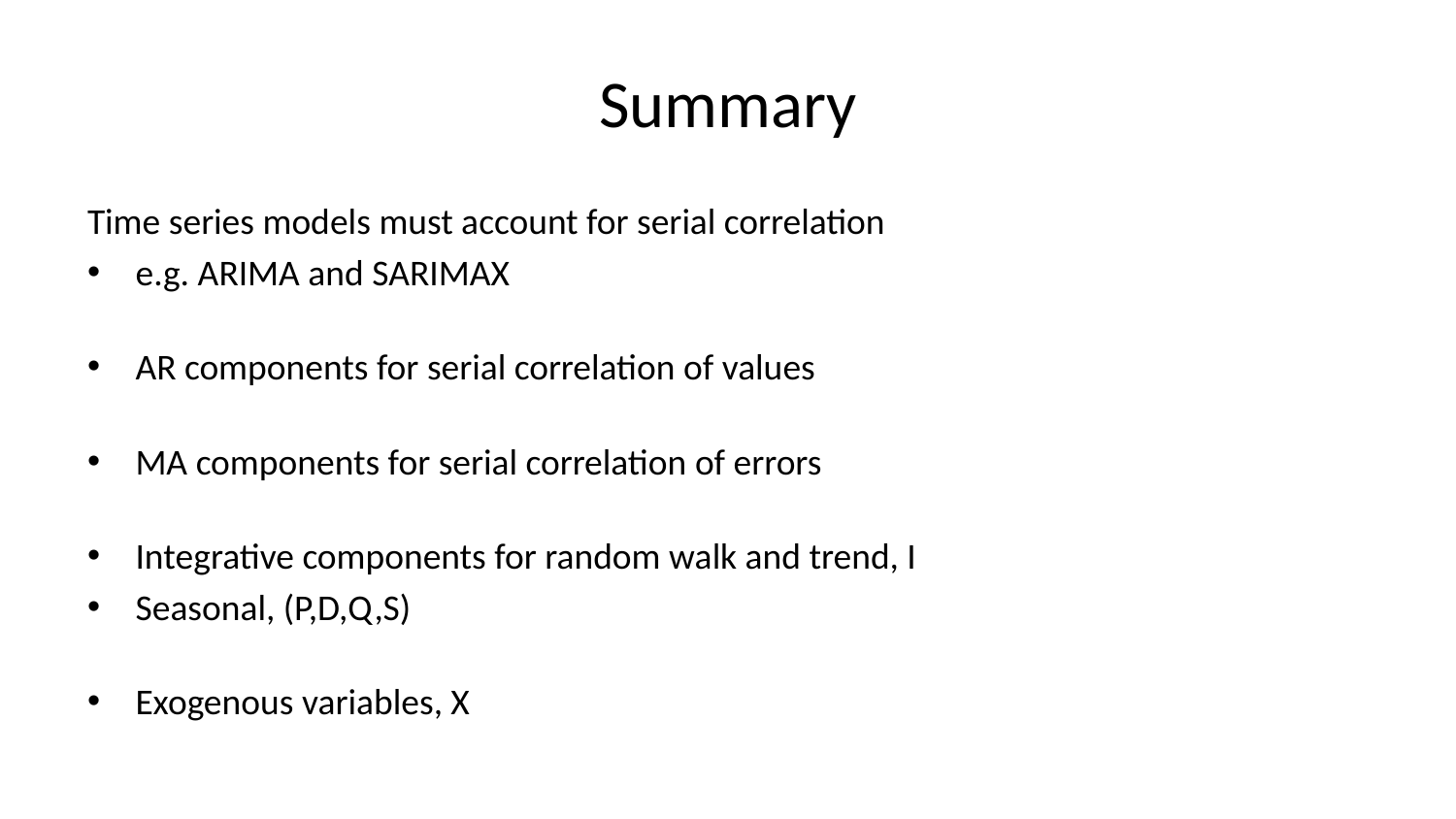

# Summary
Time series models must account for serial correlation
e.g. ARIMA and SARIMAX
AR components for serial correlation of values
MA components for serial correlation of errors
Integrative components for random walk and trend, I
Seasonal, (P,D,Q,S)
Exogenous variables, X